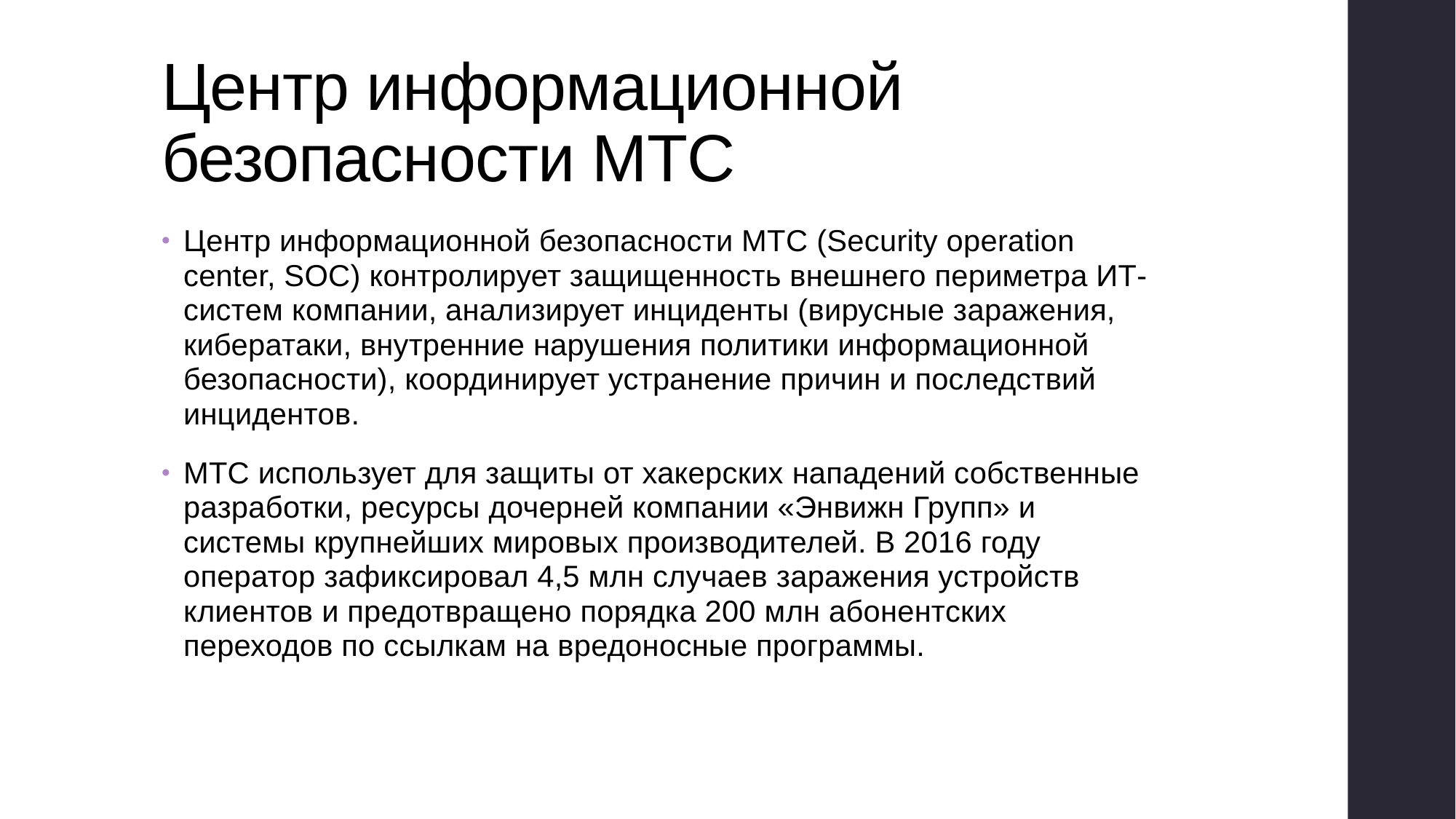

# Центр информационной безопасности МТС
Центр информационной безопасности МТС (Security operation center, SOC) контролирует защищенность внешнего периметра ИТ-систем компании, анализирует инциденты (вирусные заражения, кибератаки, внутренние нарушения политики информационной безопасности), координирует устранение причин и последствий инцидентов.
МТС использует для защиты от хакерских нападений собственные разработки, ресурсы дочерней компании «Энвижн Групп» и системы крупнейших мировых производителей. В 2016 году оператор зафиксировал 4,5 млн случаев заражения устройств клиентов и предотвращено порядка 200 млн абонентских переходов по ссылкам на вредоносные программы.